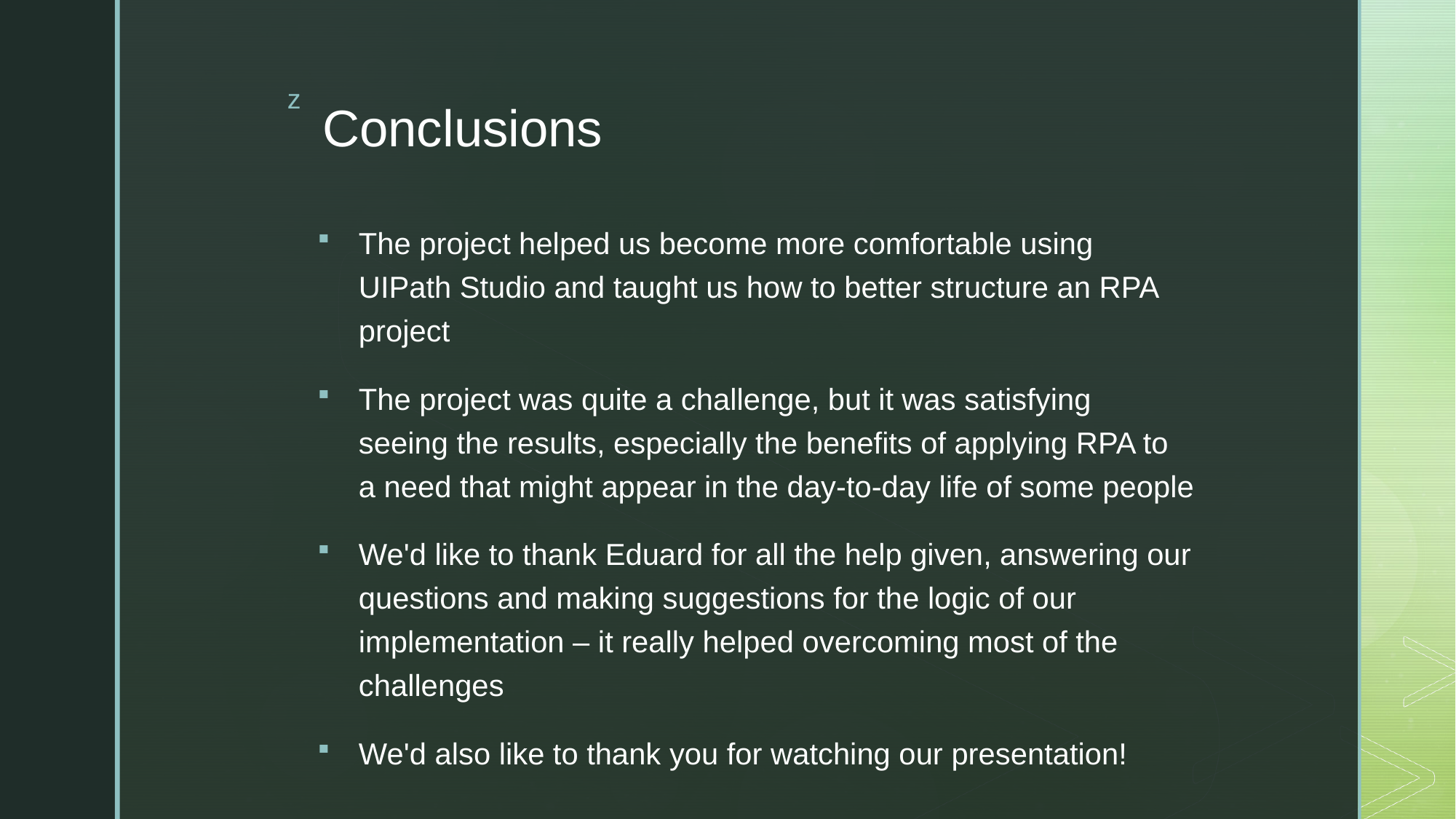

# Conclusions
The project helped us become more comfortable using UIPath Studio and taught us how to better structure an RPA project
The project was quite a challenge, but it was satisfying seeing the results, especially the benefits of applying RPA to a need that might appear in the day-to-day life of some people
We'd like to thank Eduard for all the help given, answering our questions and making suggestions for the logic of our implementation – it really helped overcoming most of the challenges
We'd also like to thank you for watching our presentation!